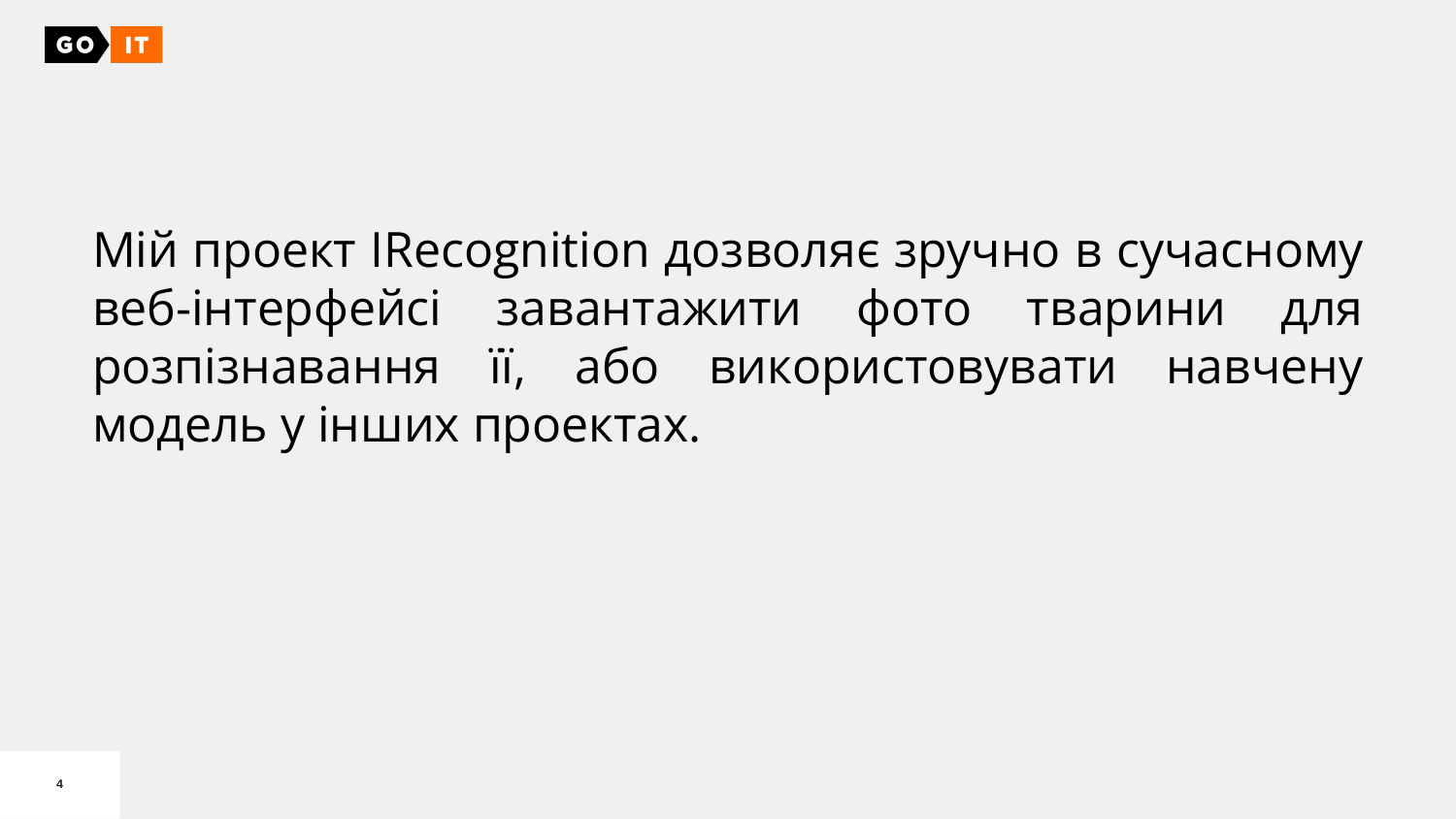

Мій проект IRecognition дозволяє зручно в сучасному веб-інтерфейсі завантажити фото тварини для розпізнавання її, або використовувати навчену модель у інших проектах.